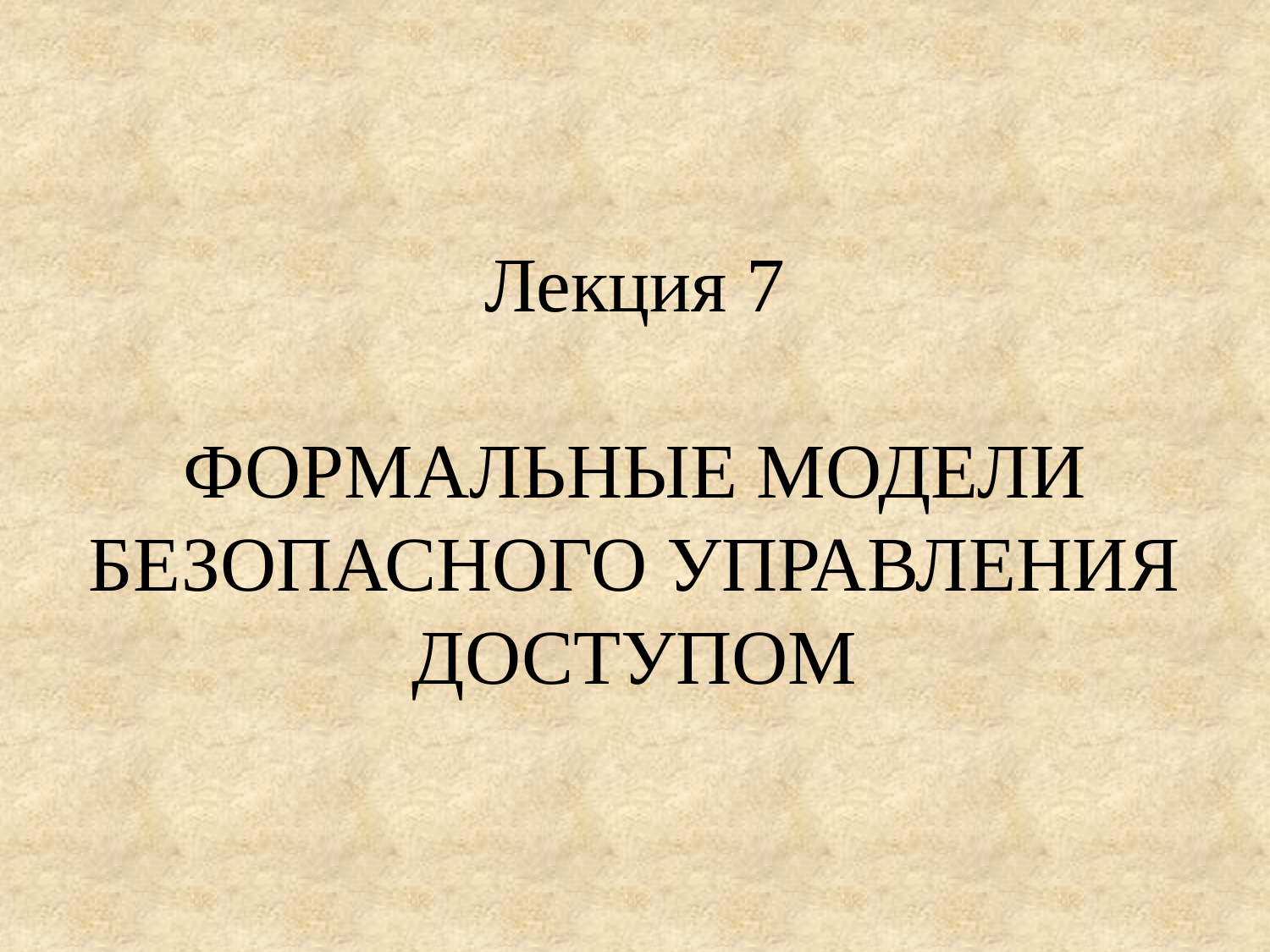

# Лекция 7 ФОРМАЛЬНЫЕ МОДЕЛИ БЕЗОПАСНОГО УПРАВЛЕНИЯ ДОСТУПОМ